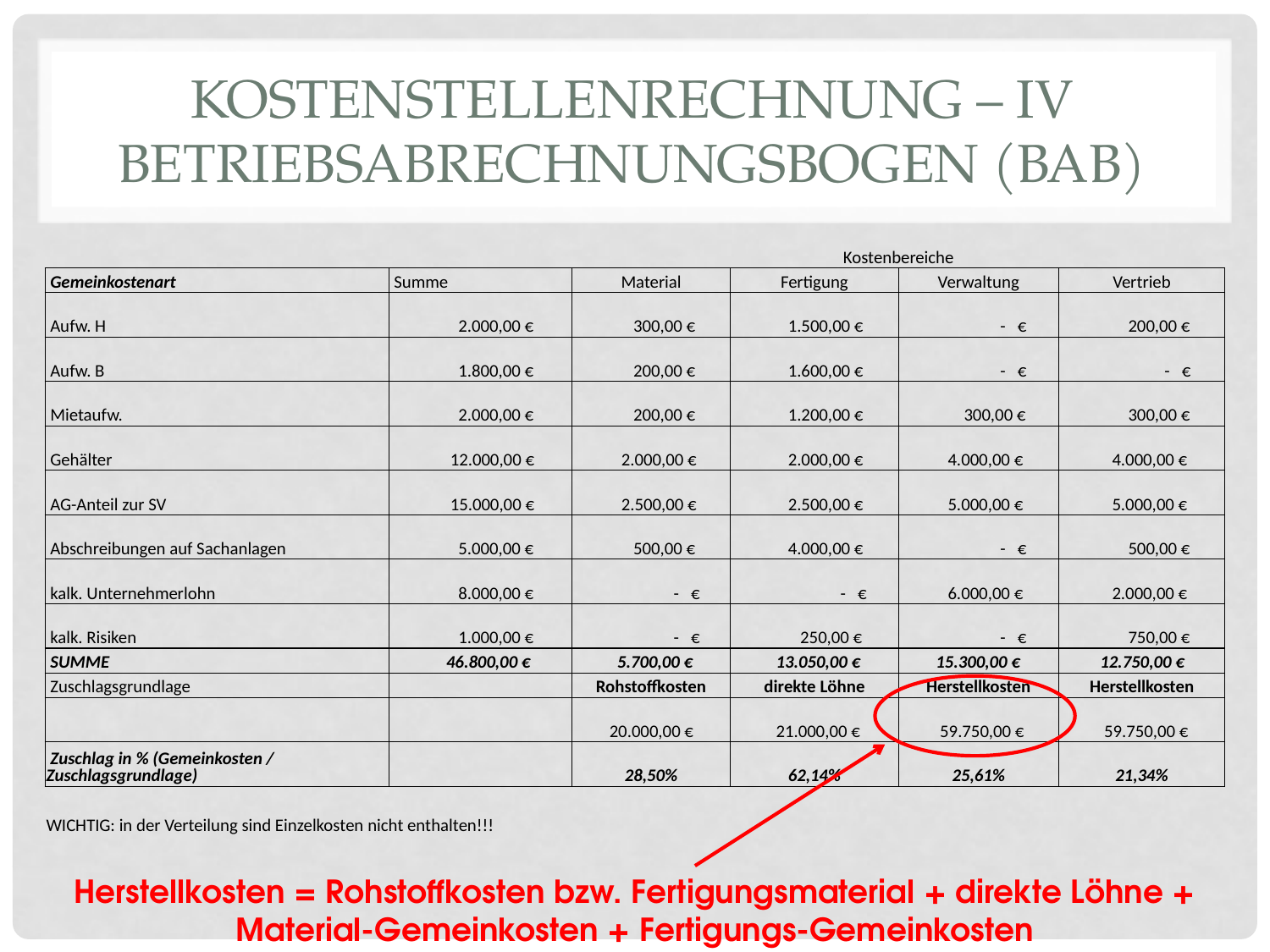

# Kostenstellenrechnung – IV Betriebsabrechnungsbogen (BAB)
|  |  | Kostenbereiche |  |  |  |
| --- | --- | --- | --- | --- | --- |
| Gemeinkostenart | Summe | Material | Fertigung | Verwaltung | Vertrieb |
| Aufw. H | 2.000,00 € | 300,00 € | 1.500,00 € | - € | 200,00 € |
| Aufw. B | 1.800,00 € | 200,00 € | 1.600,00 € | - € | - € |
| Mietaufw. | 2.000,00 € | 200,00 € | 1.200,00 € | 300,00 € | 300,00 € |
| Gehälter | 12.000,00 € | 2.000,00 € | 2.000,00 € | 4.000,00 € | 4.000,00 € |
| AG-Anteil zur SV | 15.000,00 € | 2.500,00 € | 2.500,00 € | 5.000,00 € | 5.000,00 € |
| Abschreibungen auf Sachanlagen | 5.000,00 € | 500,00 € | 4.000,00 € | - € | 500,00 € |
| kalk. Unternehmerlohn | 8.000,00 € | - € | - € | 6.000,00 € | 2.000,00 € |
| kalk. Risiken | 1.000,00 € | - € | 250,00 € | - € | 750,00 € |
| SUMME | 46.800,00 € | 5.700,00 € | 13.050,00 € | 15.300,00 € | 12.750,00 € |
| Zuschlagsgrundlage |  | Rohstoffkosten | direkte Löhne | Herstellkosten | Herstellkosten |
|  |  | 20.000,00 € | 21.000,00 € | 59.750,00 € | 59.750,00 € |
| Zuschlag in % (Gemeinkosten / Zuschlagsgrundlage) |  | 28,50% | 62,14% | 25,61% | 21,34% |
|  |  |  |  |  |  |
| WICHTIG: in der Verteilung sind Einzelkosten nicht enthalten!!! |  |  |  |  |  |

Herstellkosten = Rohstoffkosten bzw. Fertigungsmaterial + direkte Löhne + Material-Gemeinkosten + Fertigungs-Gemeinkosten